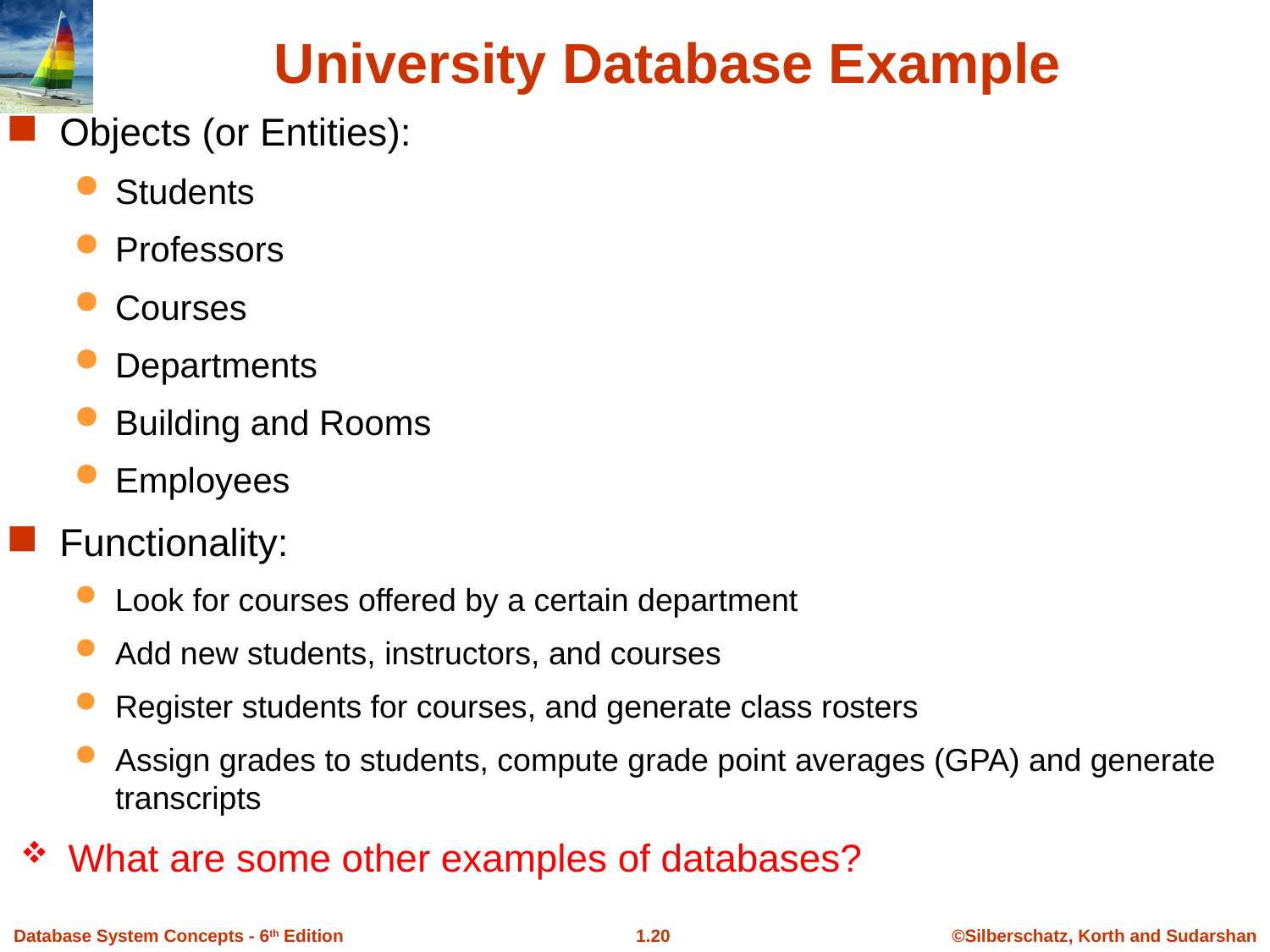

University Database Example
Objects (or Entities):
Students
Professors
Courses
Departments
Building and Rooms
Employees
Functionality:
Look for courses offered by a certain department
Add new students, instructors, and courses
Register students for courses, and generate class rosters
Assign grades to students, compute grade point averages (GPA) and generate transcripts
What are some other examples of databases?